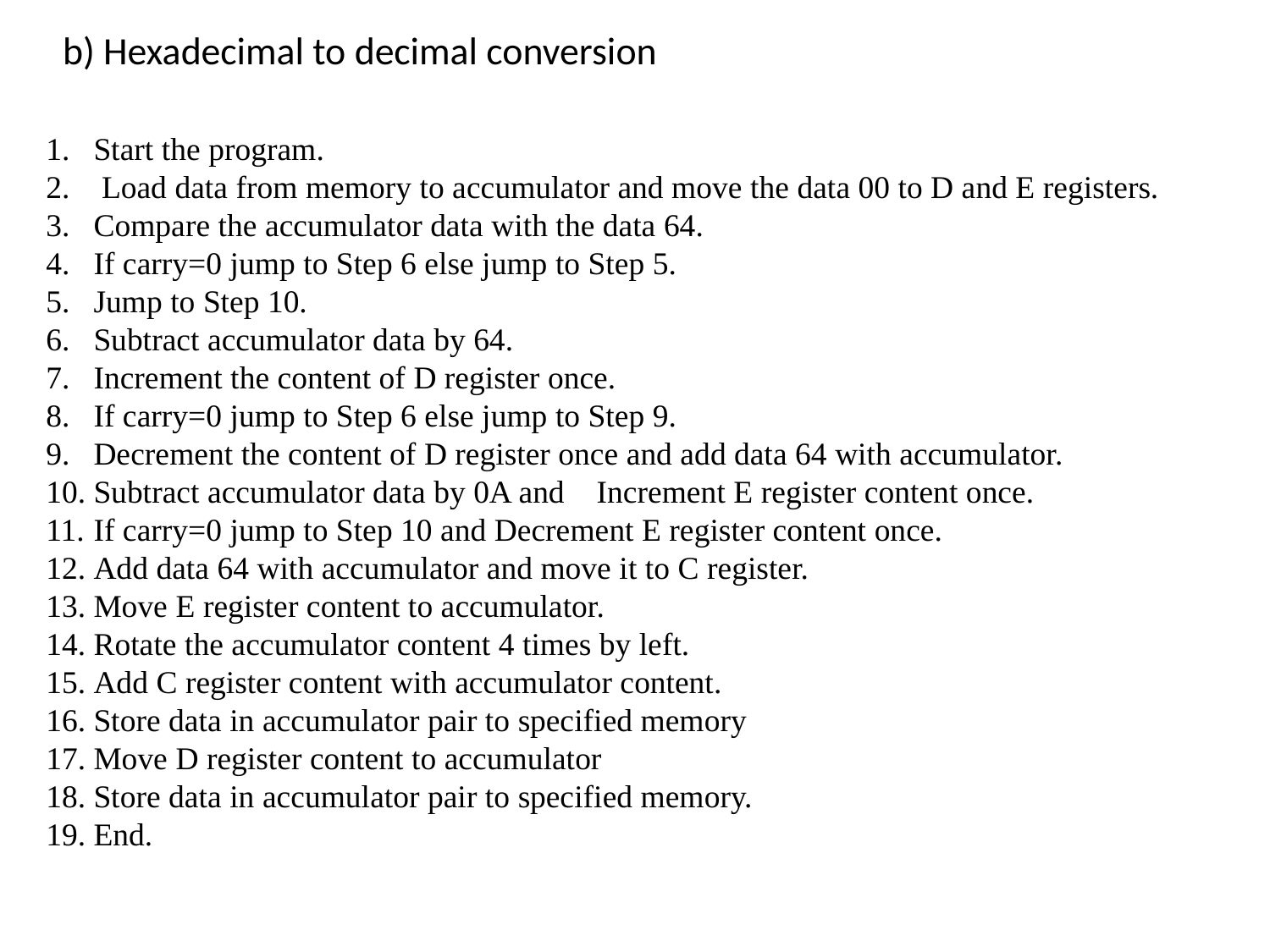

b) Hexadecimal to decimal conversion
Start the program.
 Load data from memory to accumulator and move the data 00 to D and E registers.
Compare the accumulator data with the data 64.
If carry=0 jump to Step 6 else jump to Step 5.
Jump to Step 10.
Subtract accumulator data by 64.
Increment the content of D register once.
If carry=0 jump to Step 6 else jump to Step 9.
Decrement the content of D register once and add data 64 with accumulator.
Subtract accumulator data by 0A and    Increment E register content once.
If carry=0 jump to Step 10 and Decrement E register content once.
Add data 64 with accumulator and move it to C register.
Move E register content to accumulator.
Rotate the accumulator content 4 times by left.
Add C register content with accumulator content.
Store data in accumulator pair to specified memory
Move D register content to accumulator
Store data in accumulator pair to specified memory.
End.